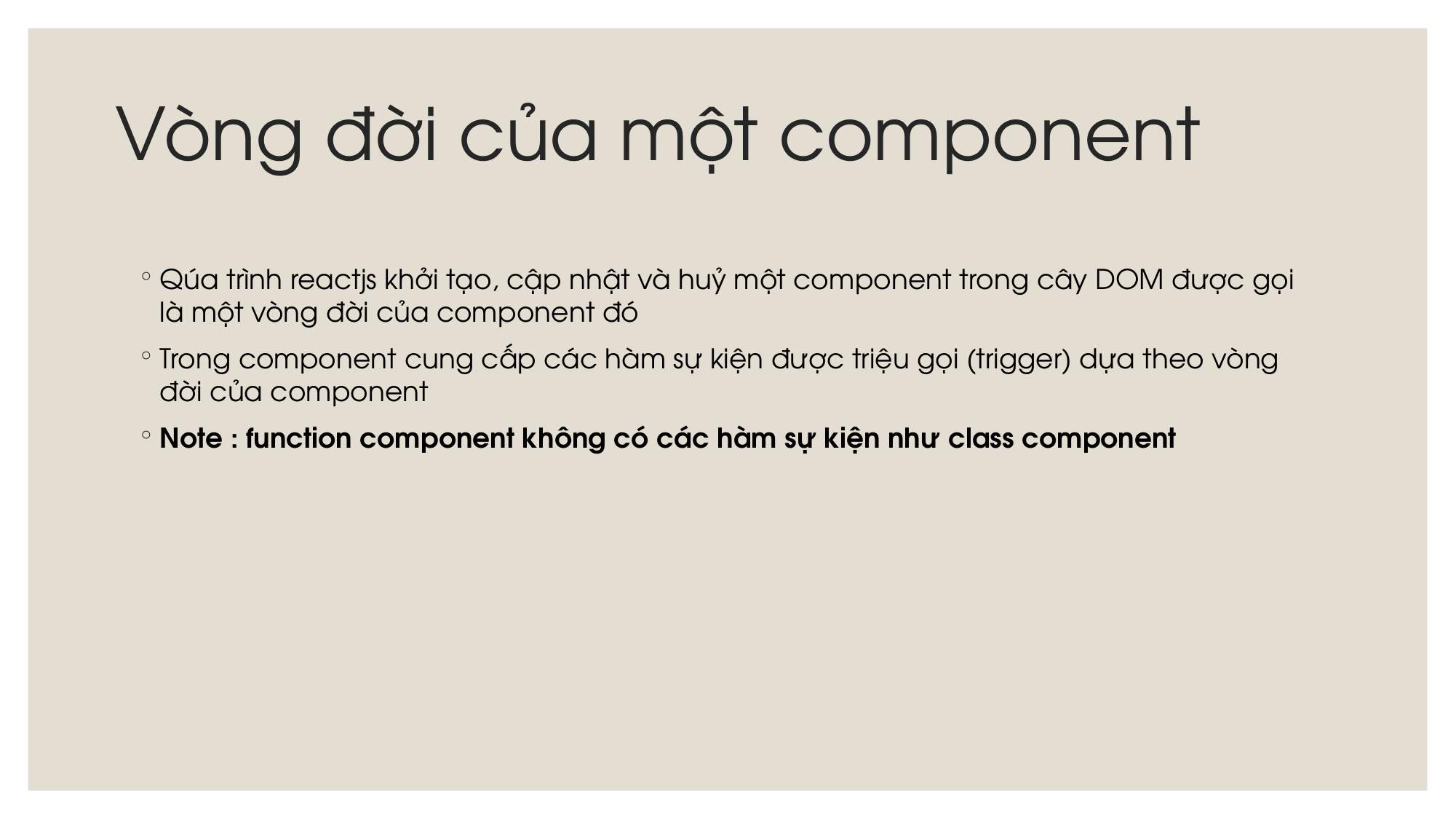

# Vòng đời của một component
Qúa trình reactjs khởi tạo, cập nhật và huỷ một component trong cây DOM được gọi là một vòng đời của component đó
Trong component cung cấp các hàm sự kiện được triệu gọi (trigger) dựa theo vòng đời của component
Note : function component không có các hàm sự kiện như class component